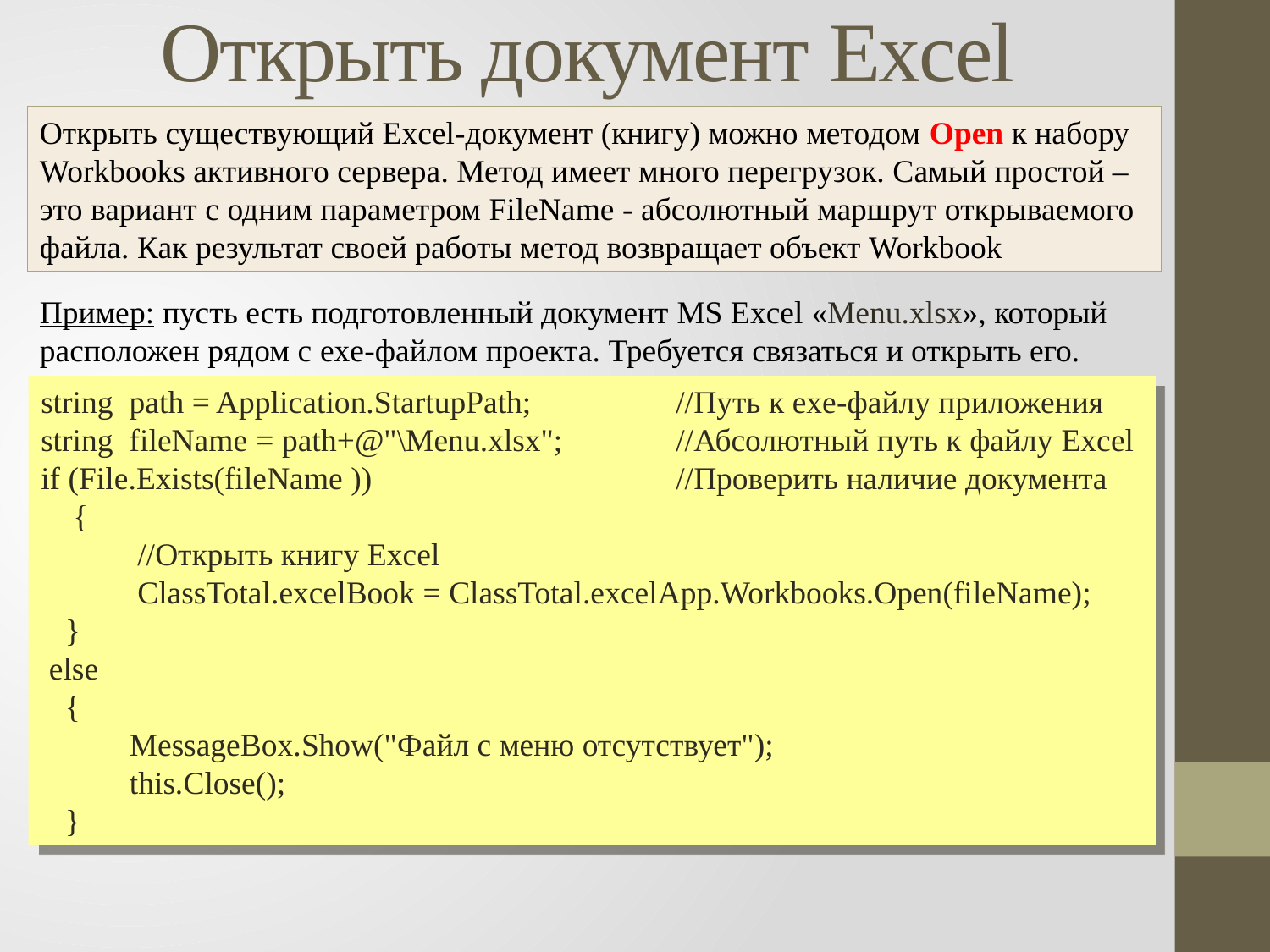

# Открыть документ Excel
Открыть существующий Excel-документ (книгу) можно методом Open к набору  Workbooks активного сервера. Метод имеет много перегрузок. Самый простой – это вариант с одним параметром FileName - абсолютный маршрут открываемого файла. Как результат своей работы метод возвращает объект Workbook
Пример: пусть есть подготовленный документ MS Excel «Menu.xlsx», который расположен рядом с exe-файлом проекта. Требуется связаться и открыть его.
string  path = Application.StartupPath;		//Путь к exe-файлу приложения
string  fileName = path+@"\Menu.xlsx";	//Абсолютный путь к файлу Excel
if (File.Exists(fileName )) 			//Проверить наличие документа
    {
            //Открыть книгу Excel
            ClassTotal.excelBook = ClassTotal.excelApp.Workbooks.Open(fileName);
   }
 else
   {
           MessageBox.Show("Файл с меню отсутствует");
           this.Close();
   }